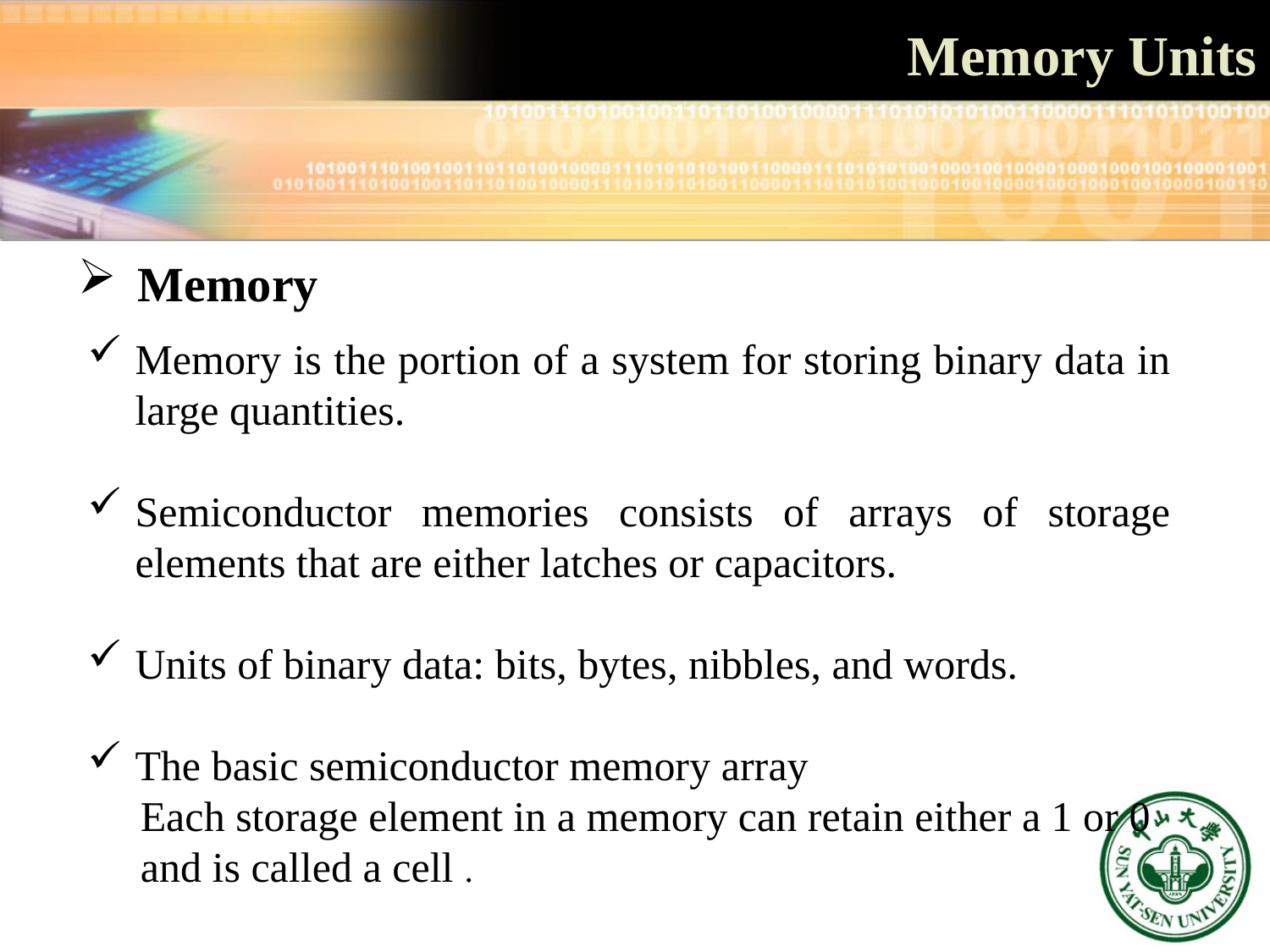

# Memory Units
 Memory
Memory is the portion of a system for storing binary data in large quantities.

Semiconductor memories consists of arrays of storage elements that are either latches or capacitors.

Units of binary data: bits, bytes, nibbles, and words.

The basic semiconductor memory array
     Each storage element in a memory can retain either a 1 or 0
     and is called a cell .